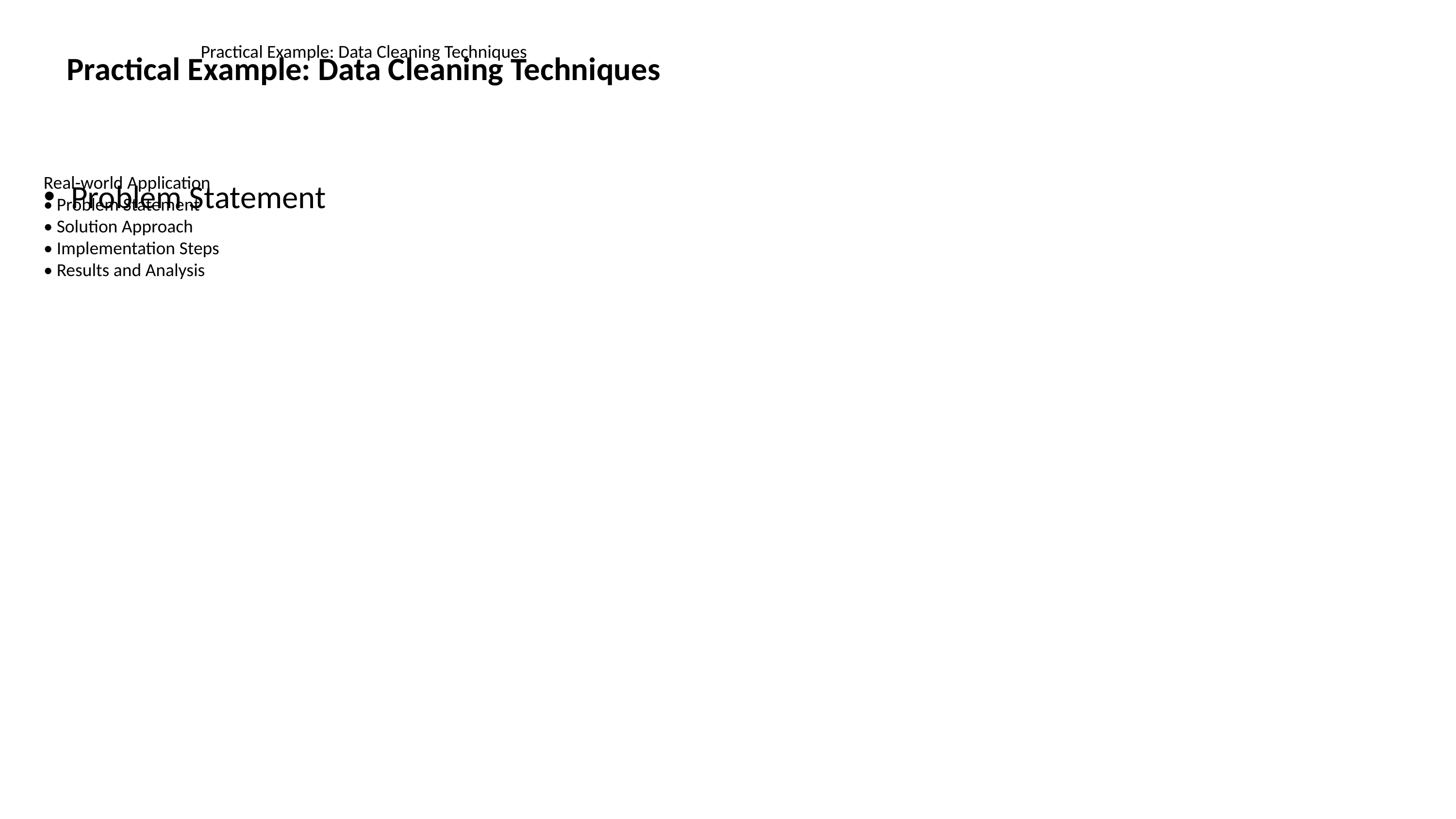

# Practical Example: Data Cleaning Techniques
Practical Example: Data Cleaning Techniques

Problem Statement

Real-world Application
• Problem Statement
• Solution Approach
• Implementation Steps
• Results and Analysis